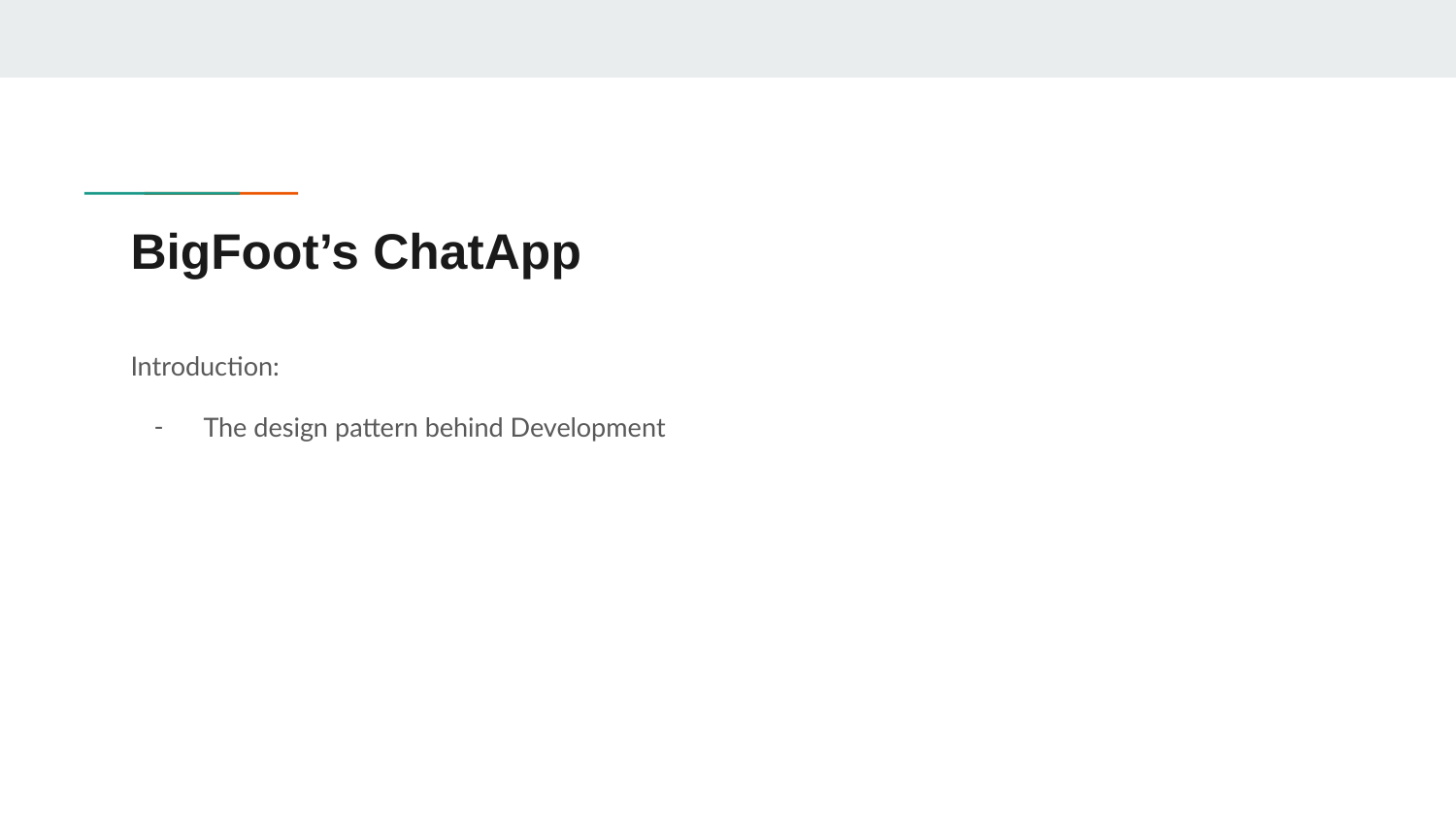

# BigFoot’s ChatApp
Introduction:
The design pattern behind Development